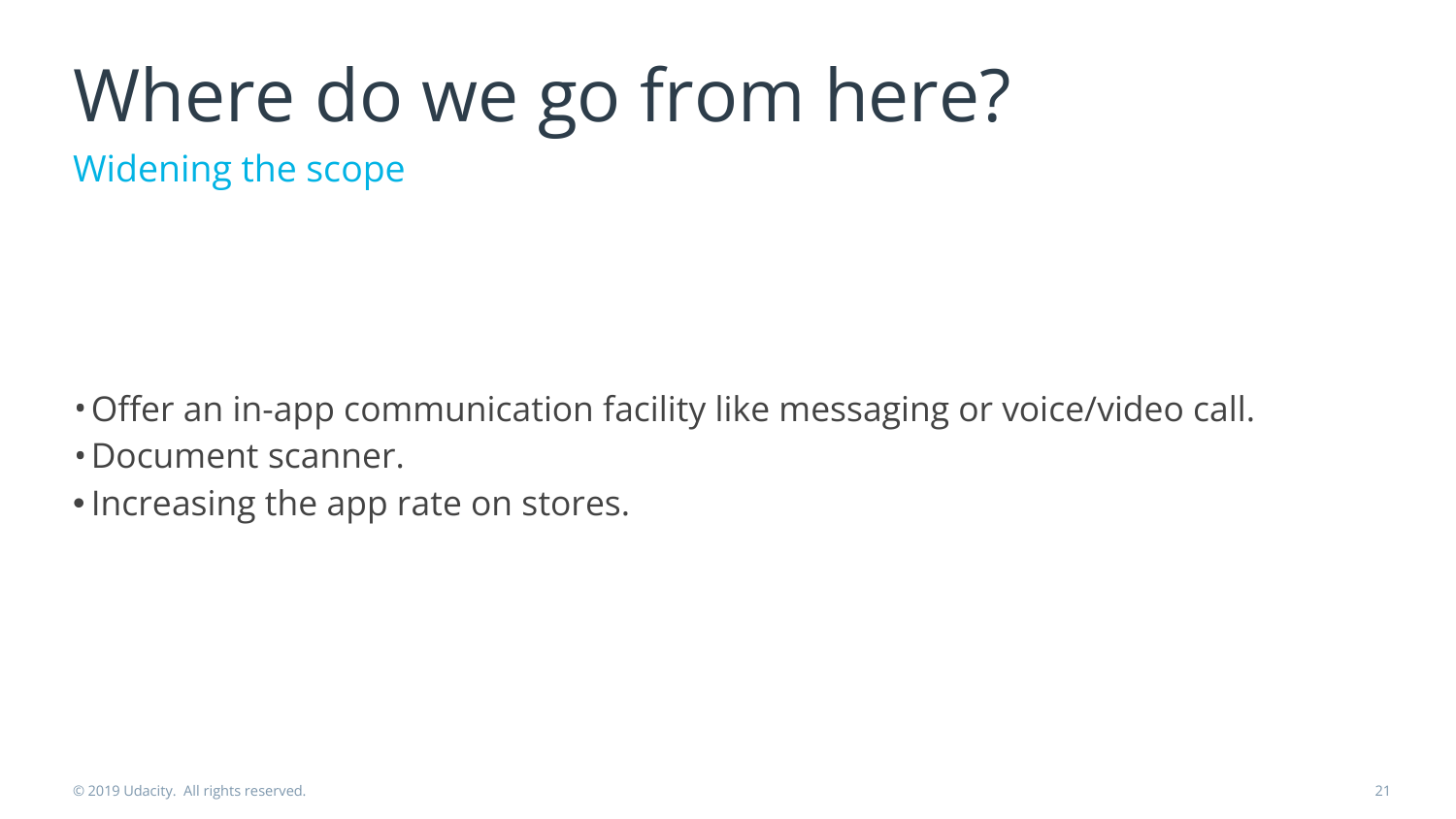

# Where do we go from here?
Widening the scope
Offer an in-app communication facility like messaging or voice/video call.
Document scanner.
Increasing the app rate on stores.
© 2019 Udacity.  All rights reserved.
21